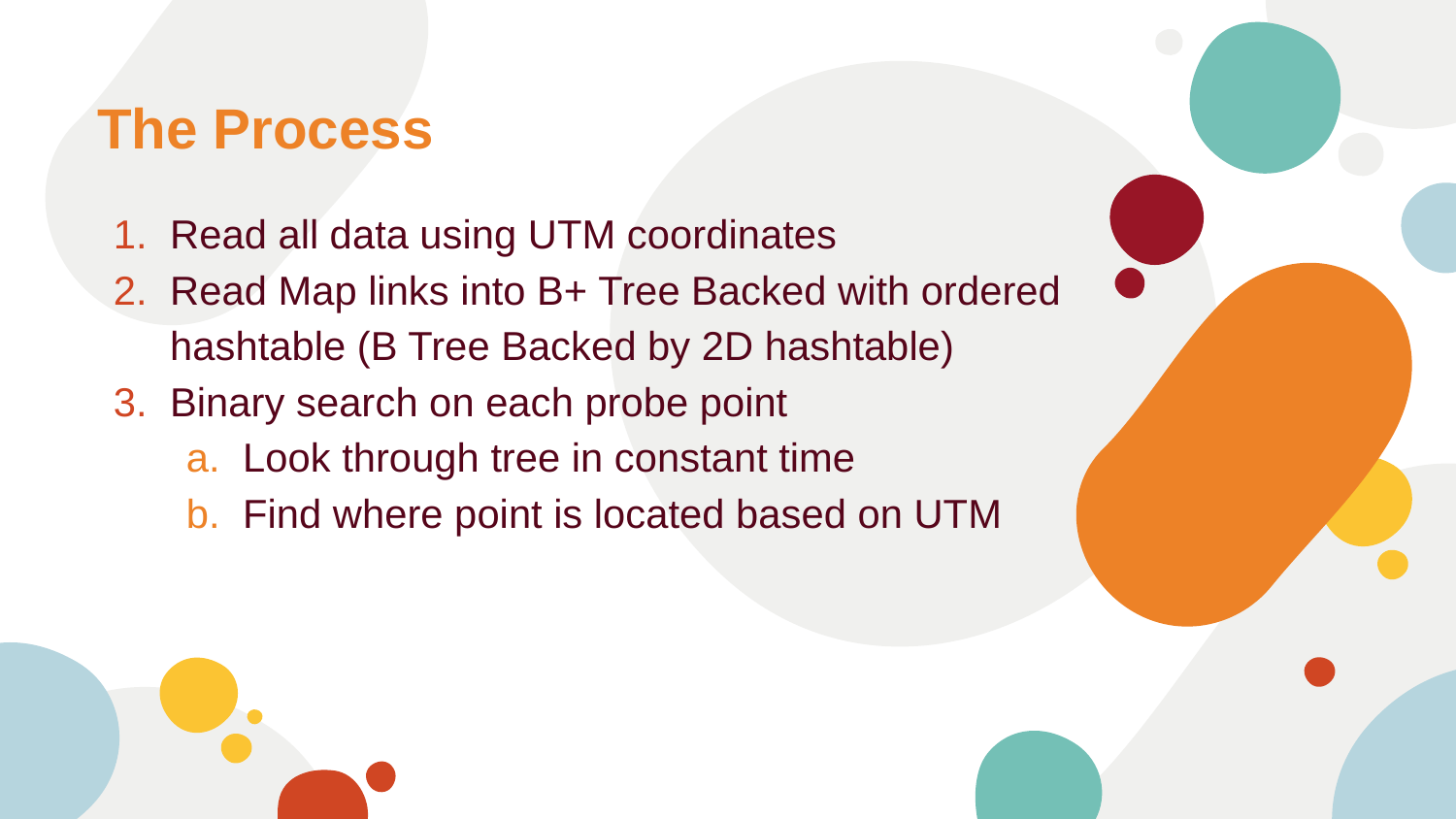

# The Process
Read all data using UTM coordinates
Read Map links into B+ Tree Backed with ordered hashtable (B Tree Backed by 2D hashtable)
Binary search on each probe point
Look through tree in constant time
Find where point is located based on UTM